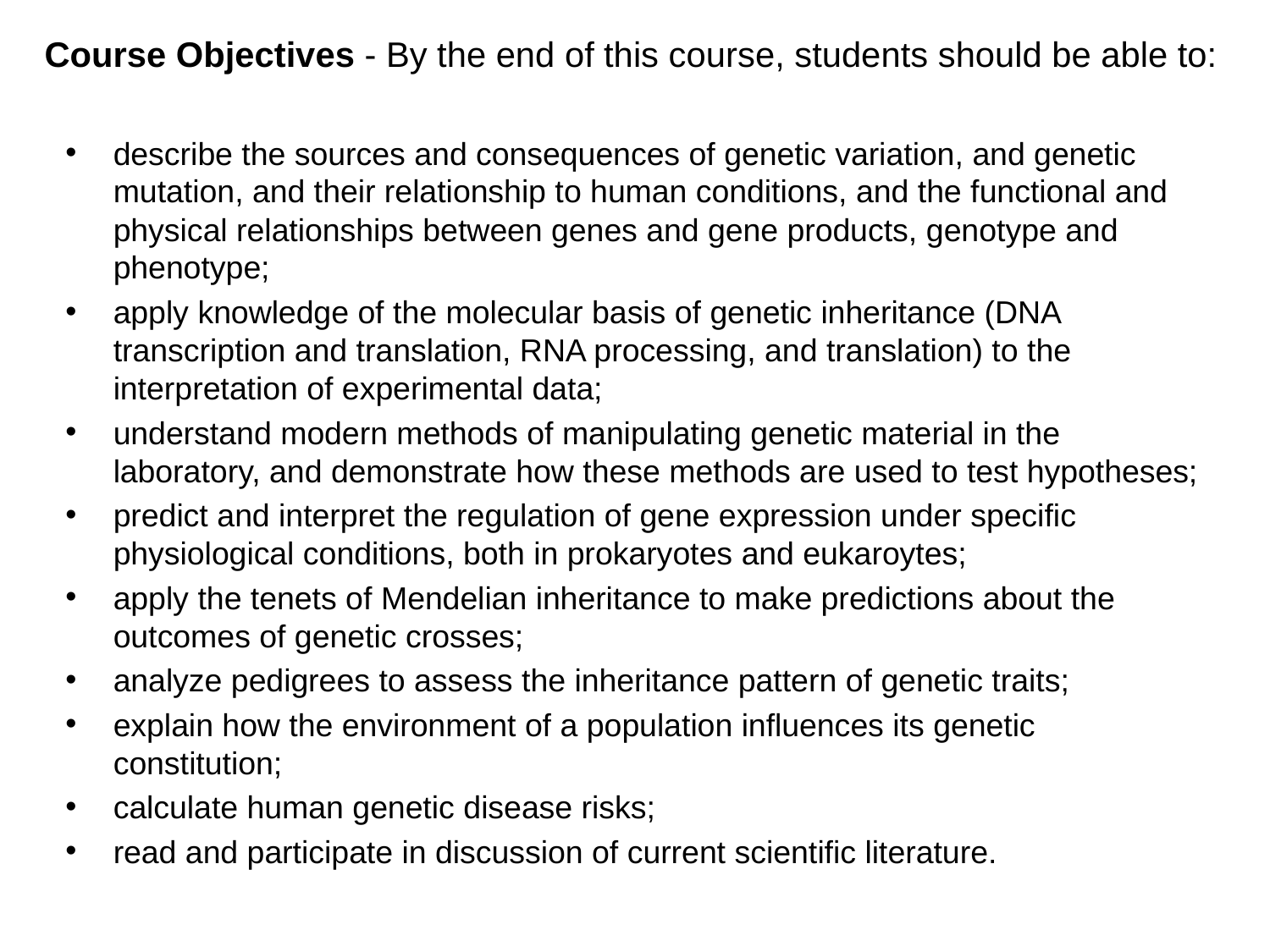

# Course Objectives - By the end of this course, students should be able to:
describe the sources and consequences of genetic variation, and genetic mutation, and their relationship to human conditions, and the functional and physical relationships between genes and gene products, genotype and phenotype;
apply knowledge of the molecular basis of genetic inheritance (DNA transcription and translation, RNA processing, and translation) to the interpretation of experimental data;
understand modern methods of manipulating genetic material in the laboratory, and demonstrate how these methods are used to test hypotheses;
predict and interpret the regulation of gene expression under specific physiological conditions, both in prokaryotes and eukaroytes;
apply the tenets of Mendelian inheritance to make predictions about the outcomes of genetic crosses;
analyze pedigrees to assess the inheritance pattern of genetic traits;
explain how the environment of a population influences its genetic constitution;
calculate human genetic disease risks;
read and participate in discussion of current scientific literature.